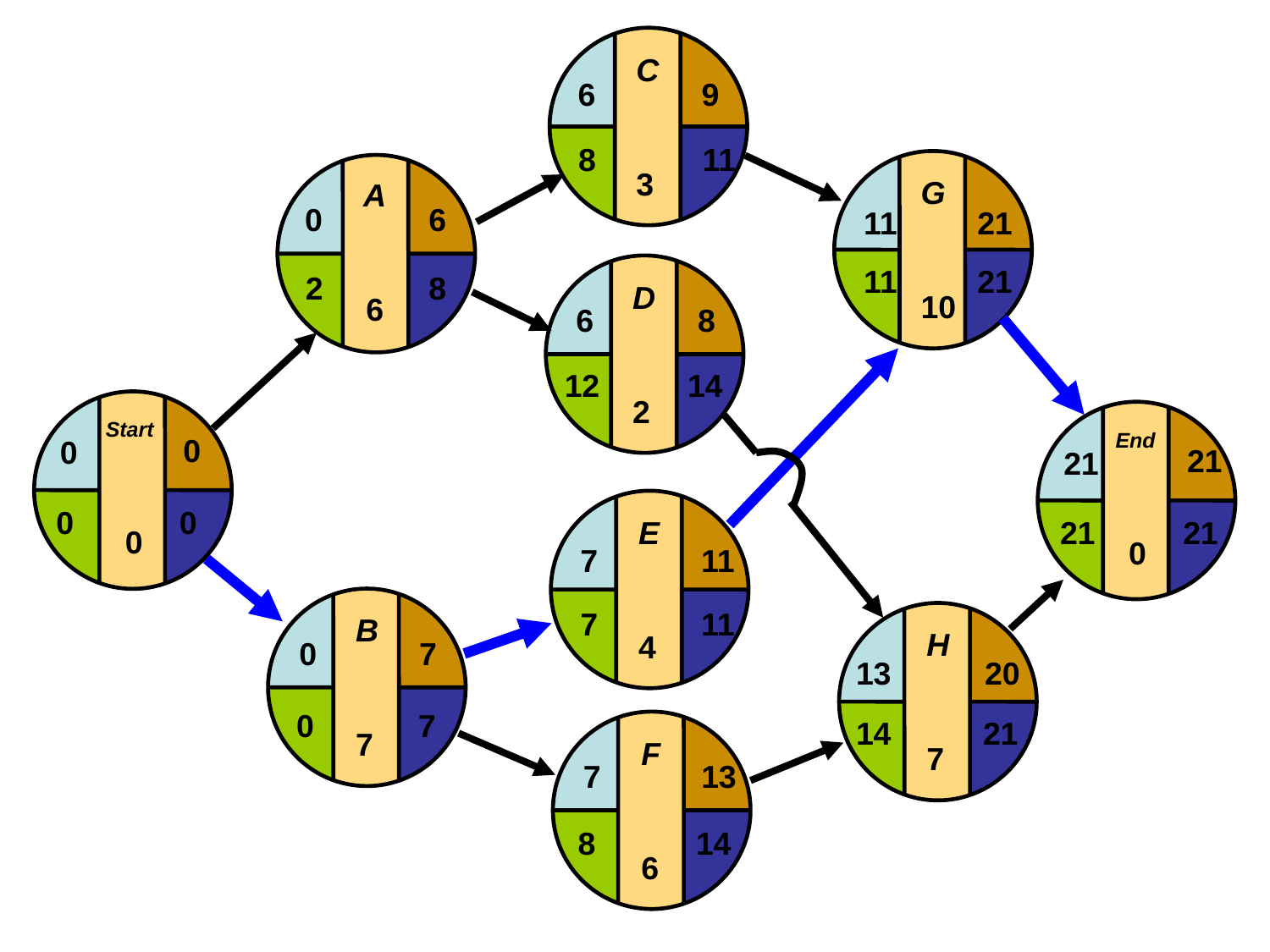

C

3
6
9
8
11

G

10
11
21
11
21

A

6
0
6
2
8

D

2
6
8
12
14

Start
0
0
0
0
0

 End
21
21
0
21
21

E

4
7
11
7
11

B

7
0
7
0
7

H

7
13
20
14
21

F

6
7
13
 8
14